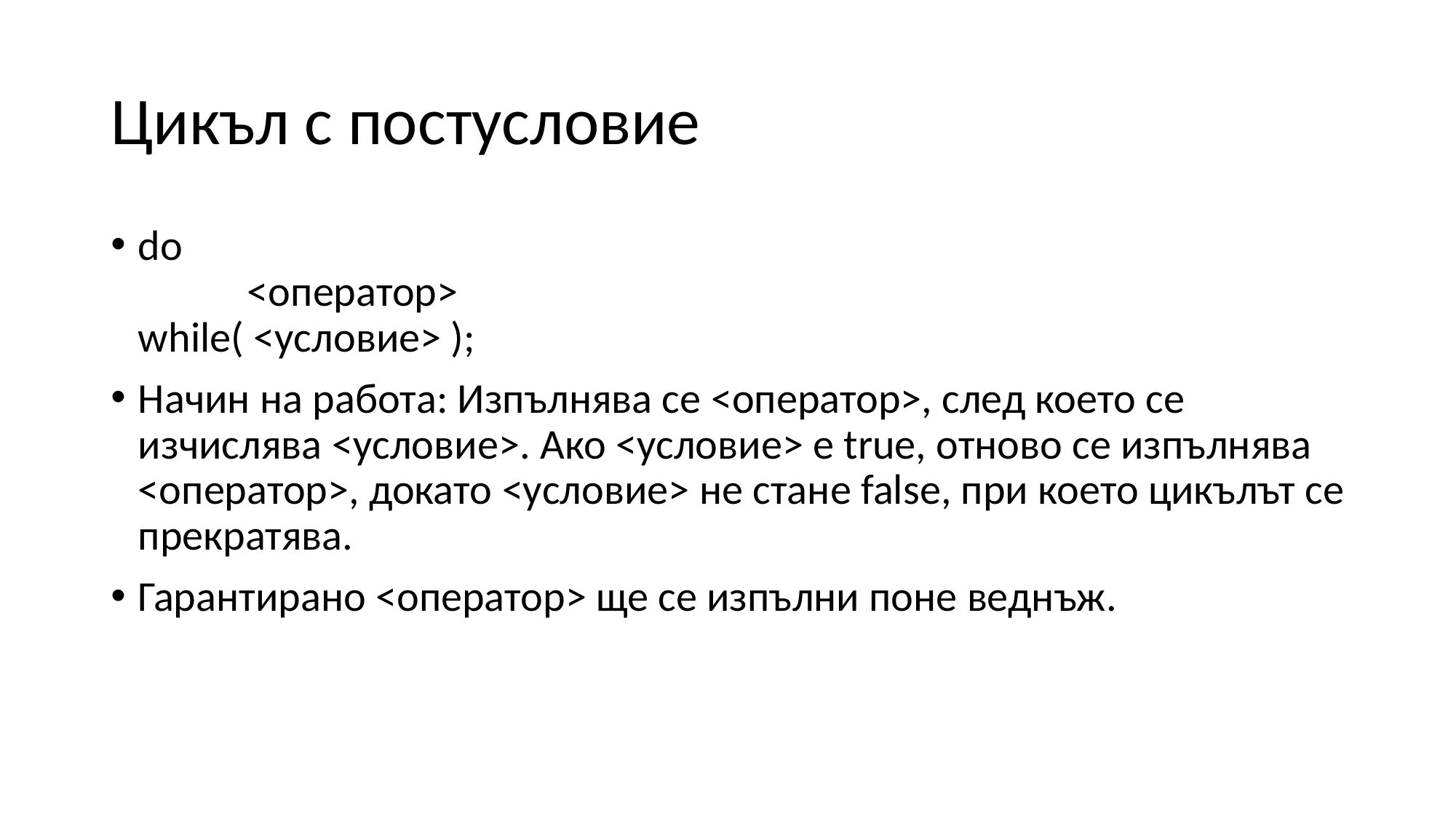

# Цикъл с постусловие
do
	<оператор>
while( <условие> );
Начин на работа: Изпълнява се <оператор>, след което се изчислява <условие>. Ако <условие> е true, отново се изпълнява <оператор>, докато <условие> не стане false, при което цикълът се прекратява.
Гарантирано <оператор> ще се изпълни поне веднъж.